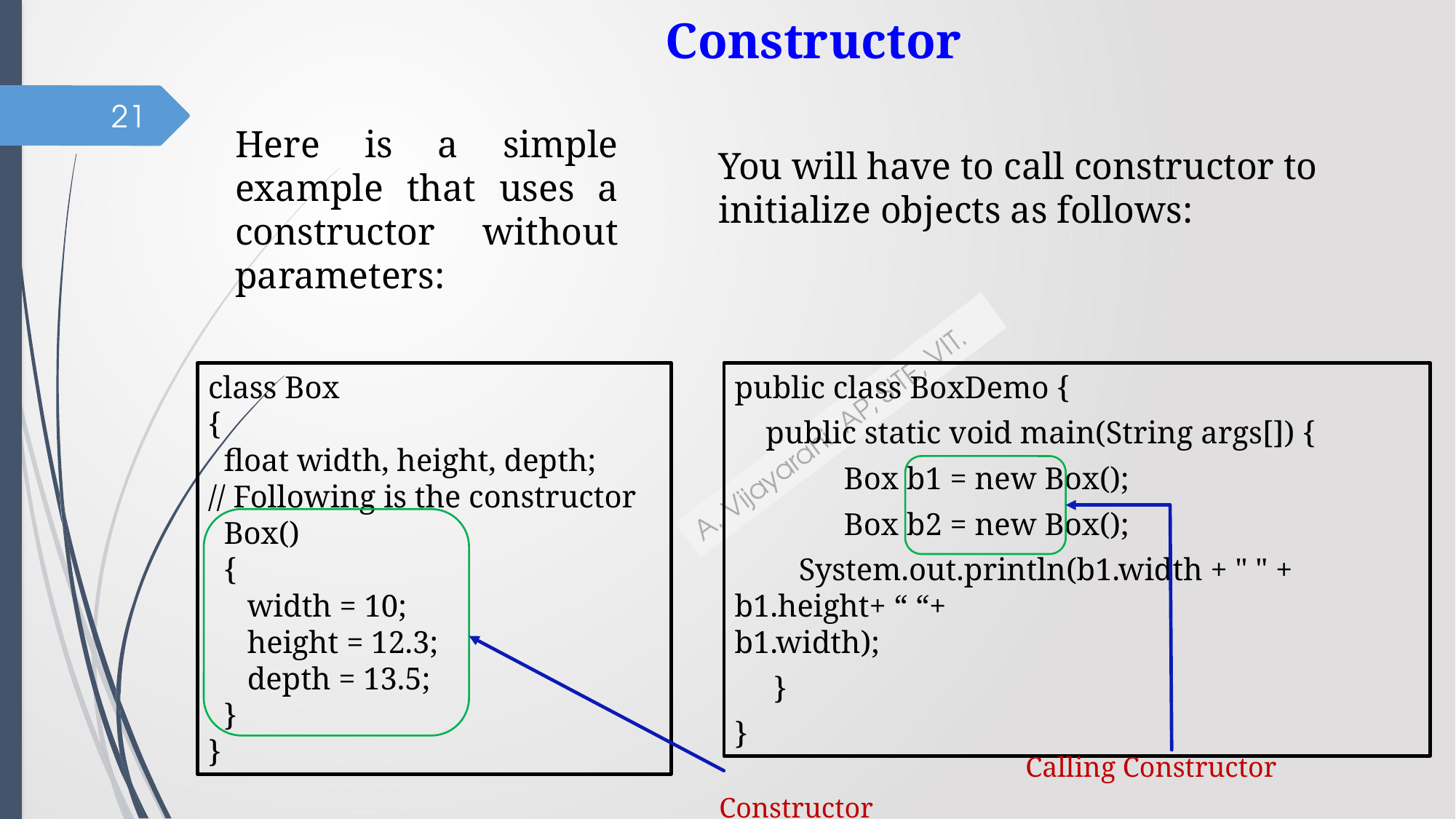

# Constructor
21
Here is a simple example that uses a constructor without parameters:
You will have to call constructor to initialize objects as follows:
class Box
{
  float width, height, depth;
// Following is the constructor
  Box()
  {
     width = 10;
     height = 12.3;
     depth = 13.5;
  }
}
public class BoxDemo {
    public static void main(String args[]) {
	Box b1 = new Box();
	Box b2 = new Box();
	System.out.println(b1.width + " " + b1.height+ “ “+ 			b1.width);
     }
}

Calling Constructor
Constructor